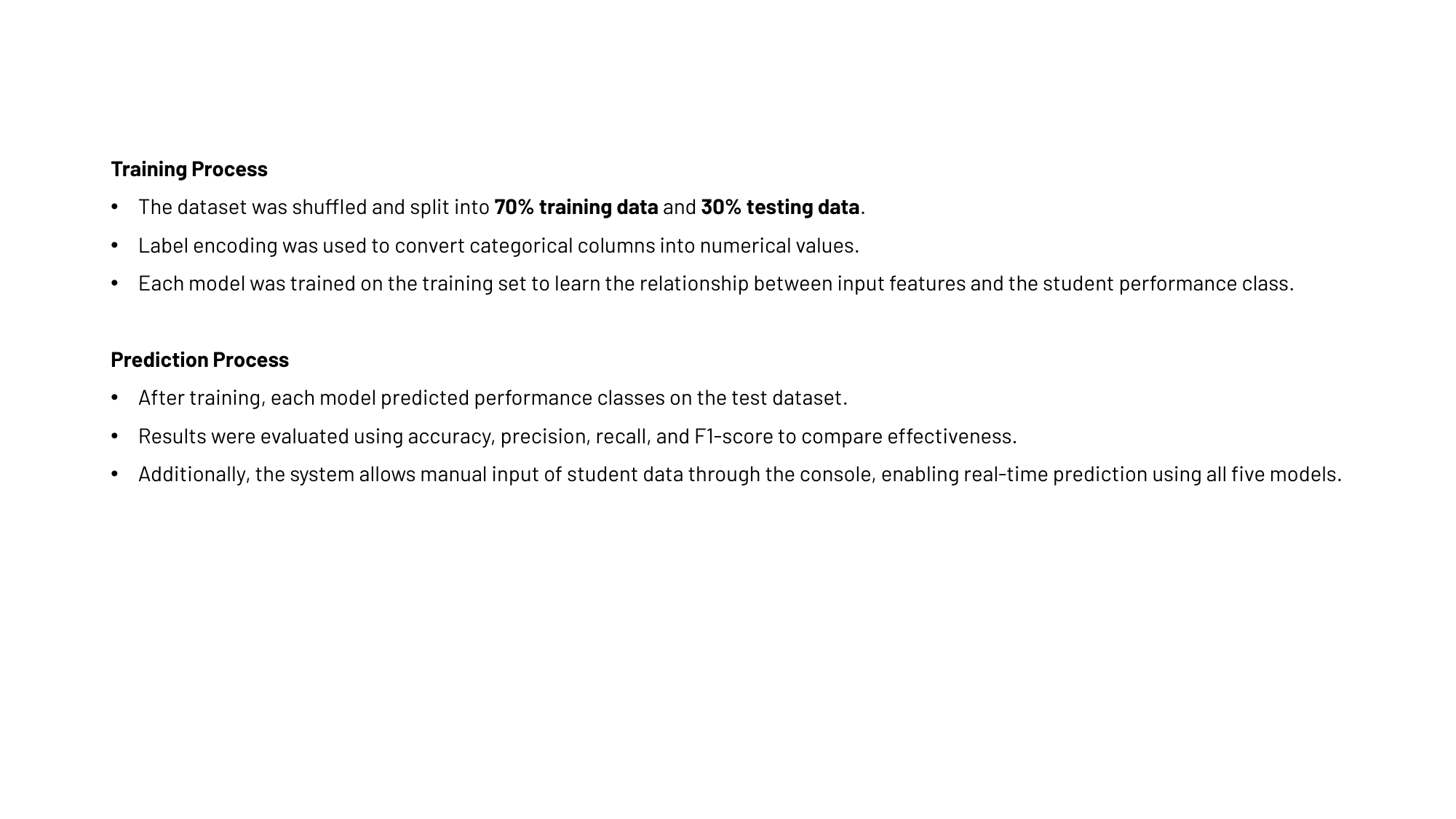

Training Process
The dataset was shuffled and split into 70% training data and 30% testing data.
Label encoding was used to convert categorical columns into numerical values.
Each model was trained on the training set to learn the relationship between input features and the student performance class.

Prediction Process
After training, each model predicted performance classes on the test dataset.
Results were evaluated using accuracy, precision, recall, and F1-score to compare effectiveness.
Additionally, the system allows manual input of student data through the console, enabling real-time prediction using all five models.